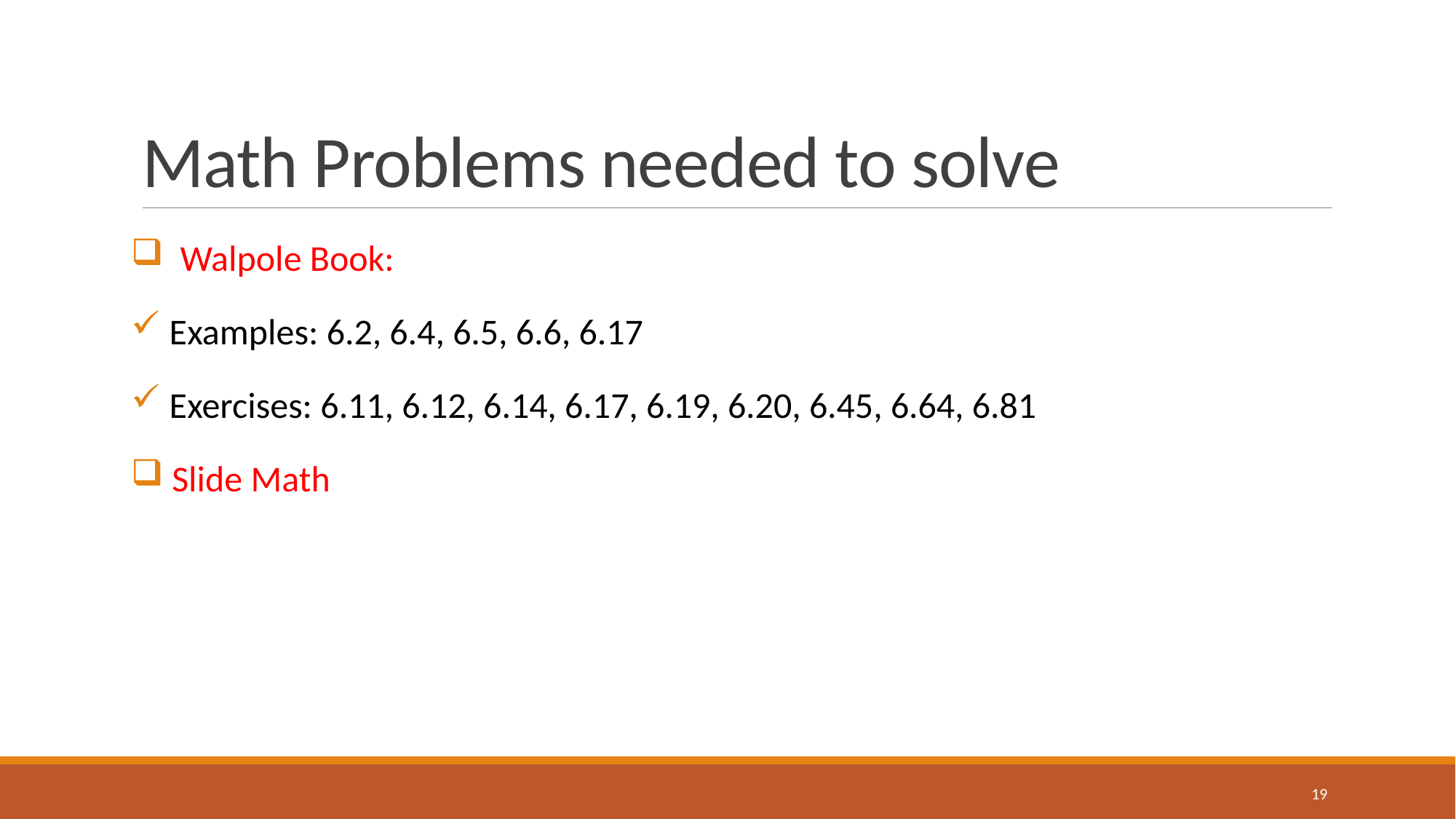

# Math Problems needed to solve
  Walpole Book:
 Examples: 6.2, 6.4, 6.5, 6.6, 6.17
 Exercises: 6.11, 6.12, 6.14, 6.17, 6.19, 6.20, 6.45, 6.64, 6.81
 Slide Math

19